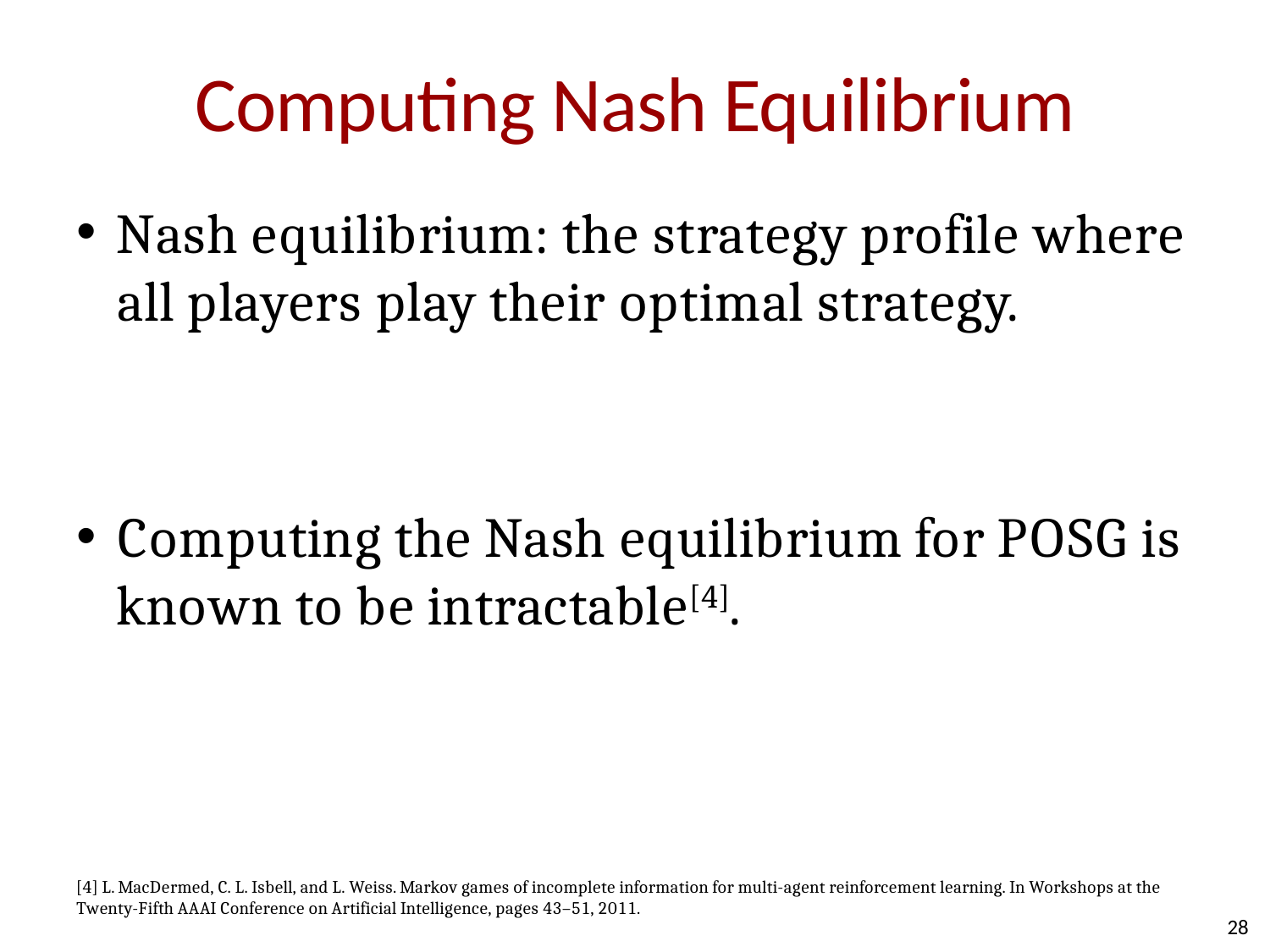

# Computing Nash Equilibrium
Nash equilibrium: the strategy profile where all players play their optimal strategy.

Computing the Nash equilibrium for POSG is known to be intractable[4].
[4] L. MacDermed, C. L. Isbell, and L. Weiss. Markov games of incomplete information for multi-agent reinforcement learning. In Workshops at the Twenty-Fifth AAAI Conference on Artificial Intelligence, pages 43–51, 2011.
28